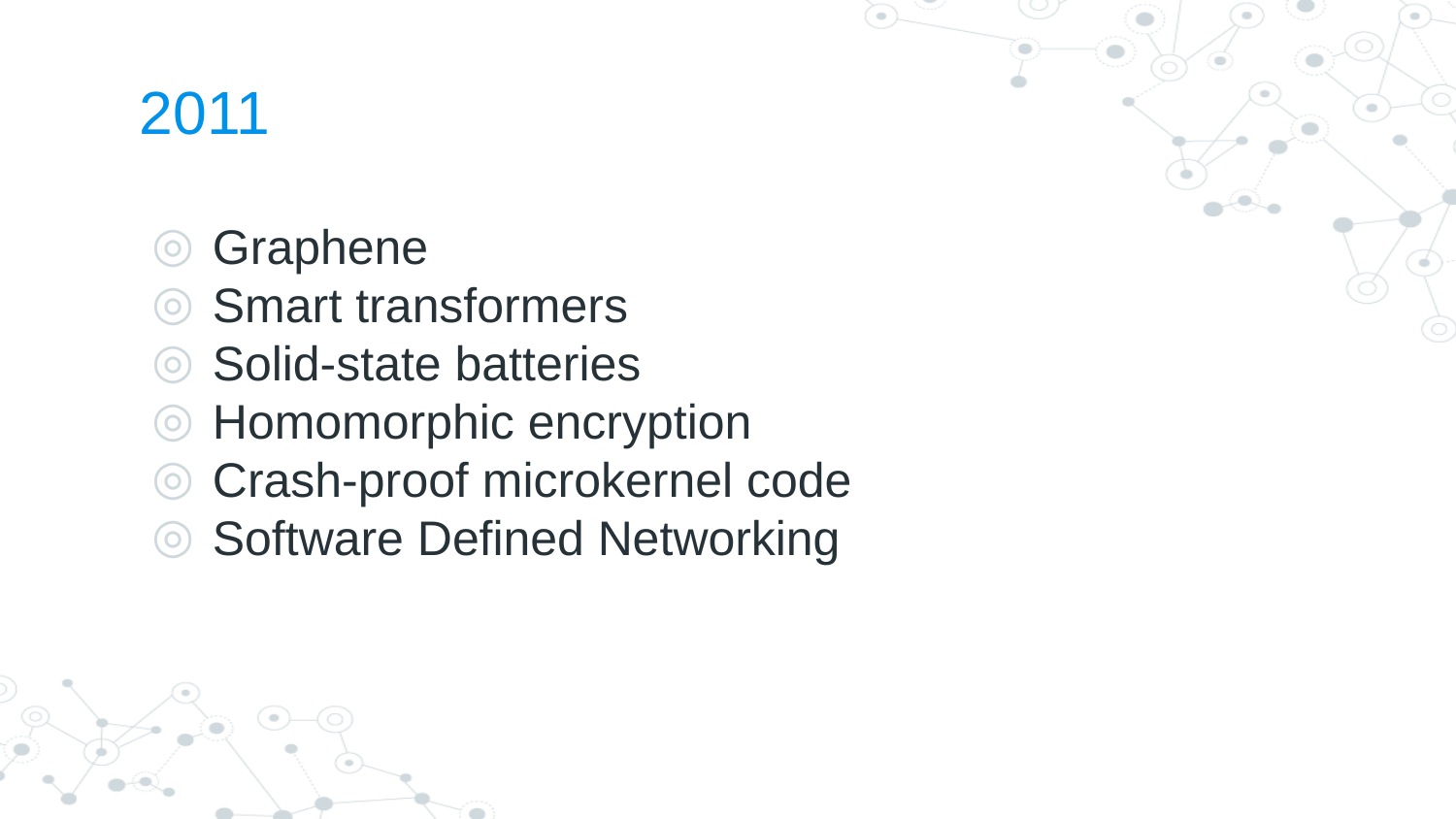

# 2011
Graphene
Smart transformers
Solid-state batteries
Homomorphic encryption
Crash-proof microkernel code
Software Defined Networking